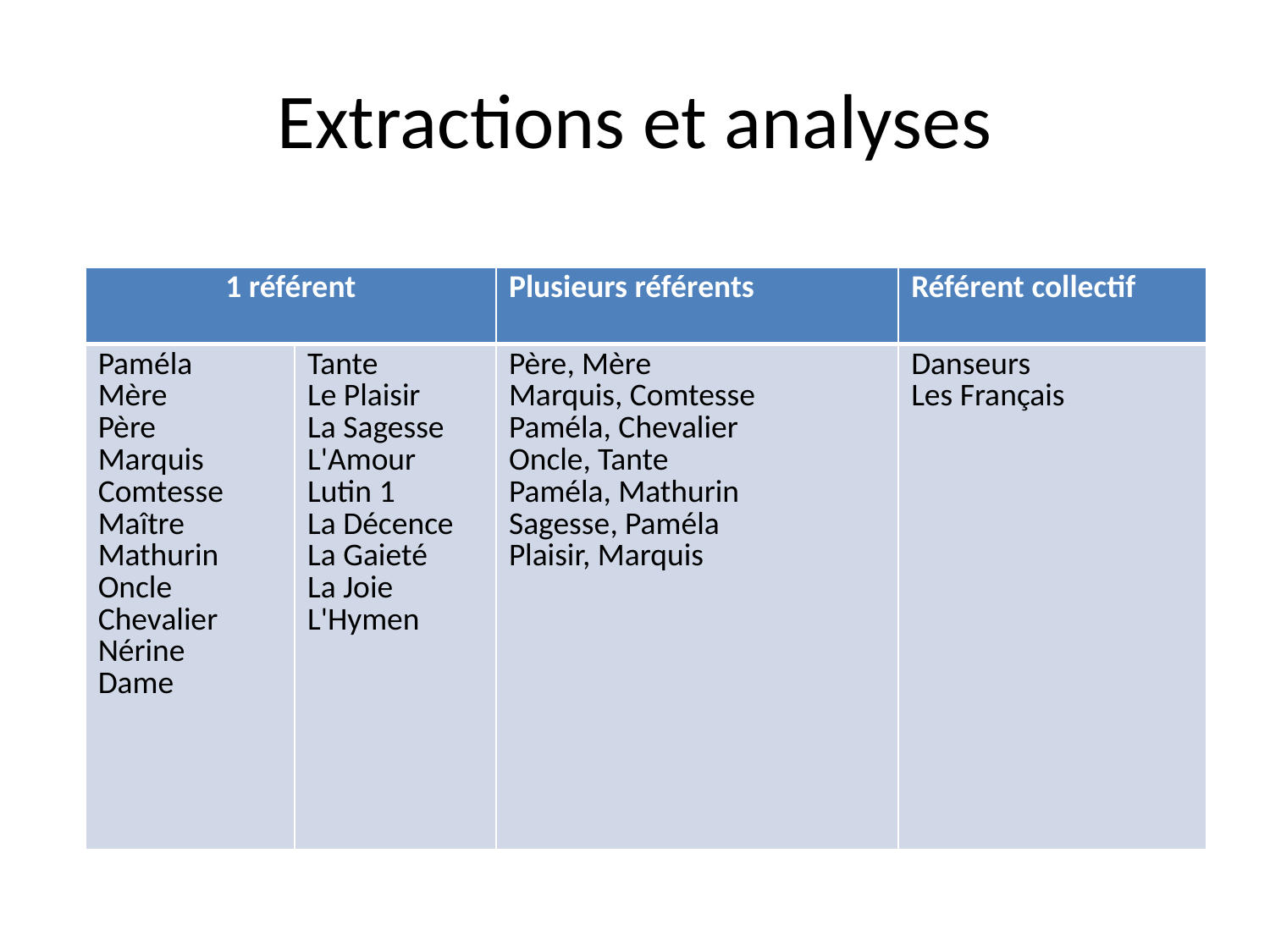

# Extractions et analyses
| 1 référent |  | Plusieurs référents | Référent collectif |
| --- | --- | --- | --- |
| Paméla Mère Père Marquis Comtesse Maître Mathurin Oncle Chevalier Nérine Dame | Tante Le Plaisir La Sagesse L'Amour Lutin 1 La Décence La Gaieté La Joie L'Hymen | Père, Mère Marquis, Comtesse Paméla, Chevalier Oncle, Tante Paméla, Mathurin Sagesse, Paméla Plaisir, Marquis | Danseurs Les Français |